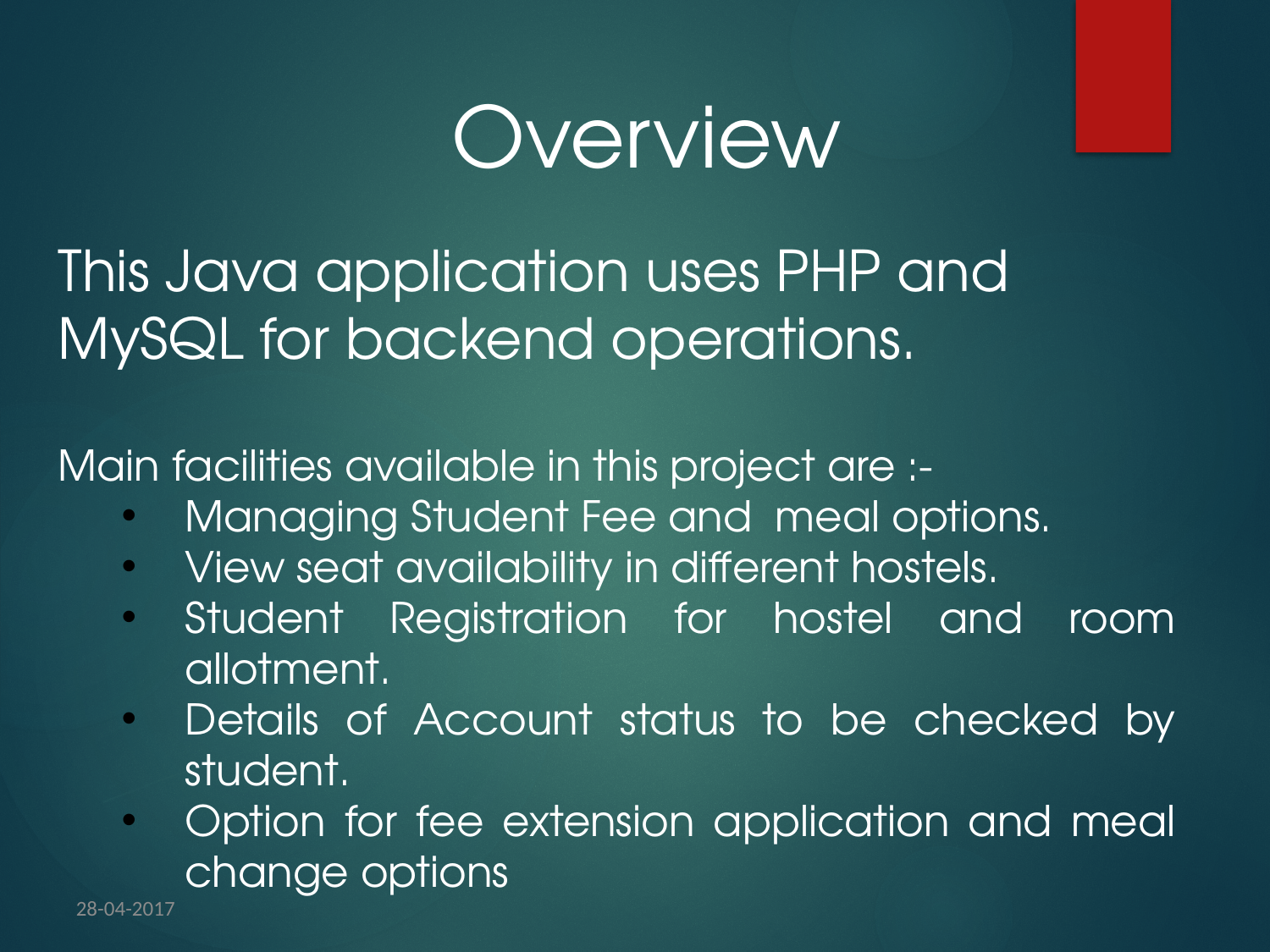

Overview
This Java application uses PHP and MySQL for backend operations.

Main facilities available in this project are :-
Managing Student Fee and  meal options.
View seat availability in different hostels.
Student Registration for hostel and room allotment.
Details of Account status to be checked by student.
Option for fee extension application and meal change options

28-04-2017